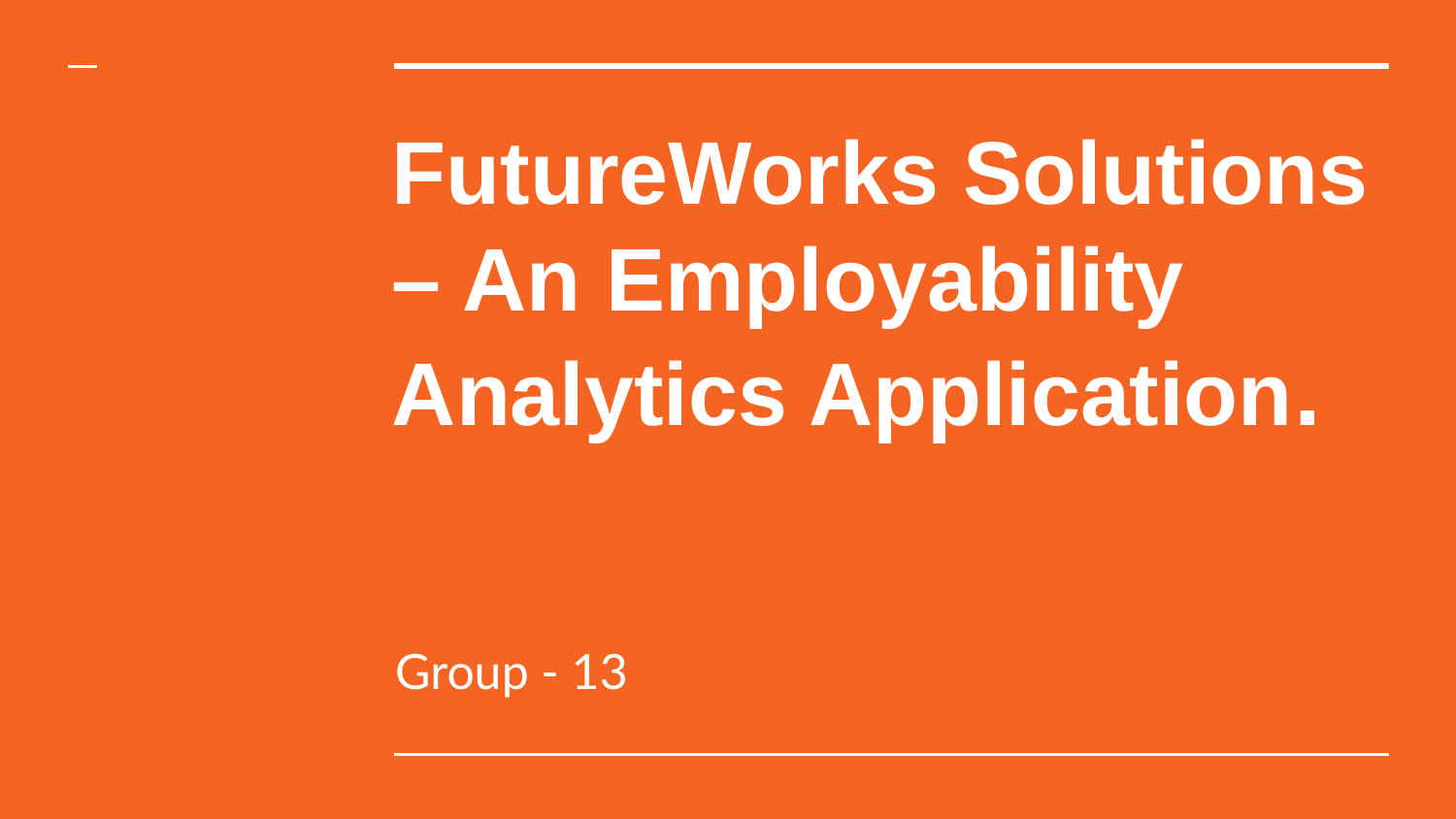

# FutureWorks Solutions – An Employability Analytics Application.
Group - 13